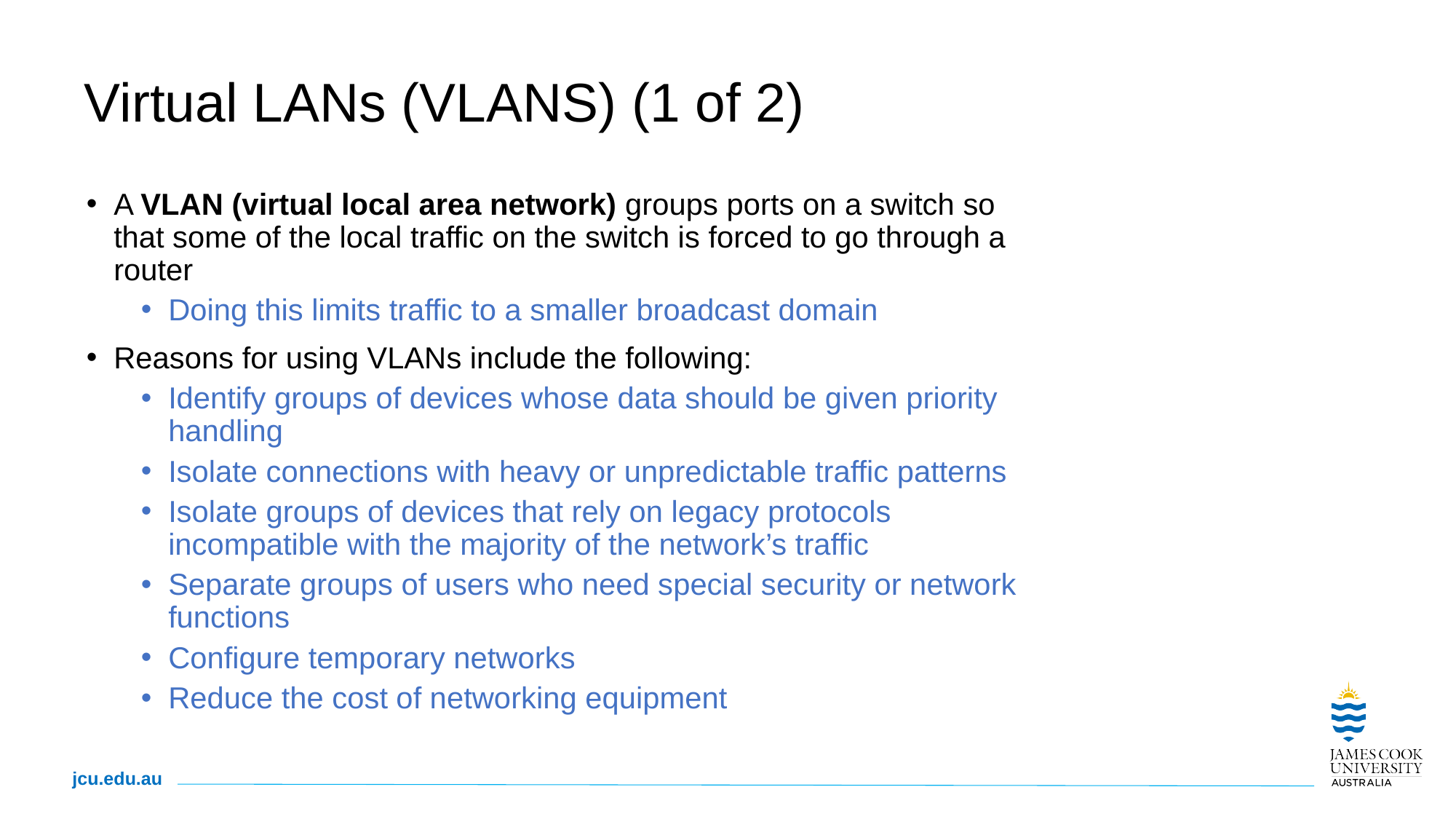

# Virtual LANs (VLANS) (1 of 2)
A VLAN (virtual local area network) groups ports on a switch so that some of the local traffic on the switch is forced to go through a router
Doing this limits traffic to a smaller broadcast domain
Reasons for using VLANs include the following:
Identify groups of devices whose data should be given priority handling
Isolate connections with heavy or unpredictable traffic patterns
Isolate groups of devices that rely on legacy protocols incompatible with the majority of the network’s traffic
Separate groups of users who need special security or network functions
Configure temporary networks
Reduce the cost of networking equipment